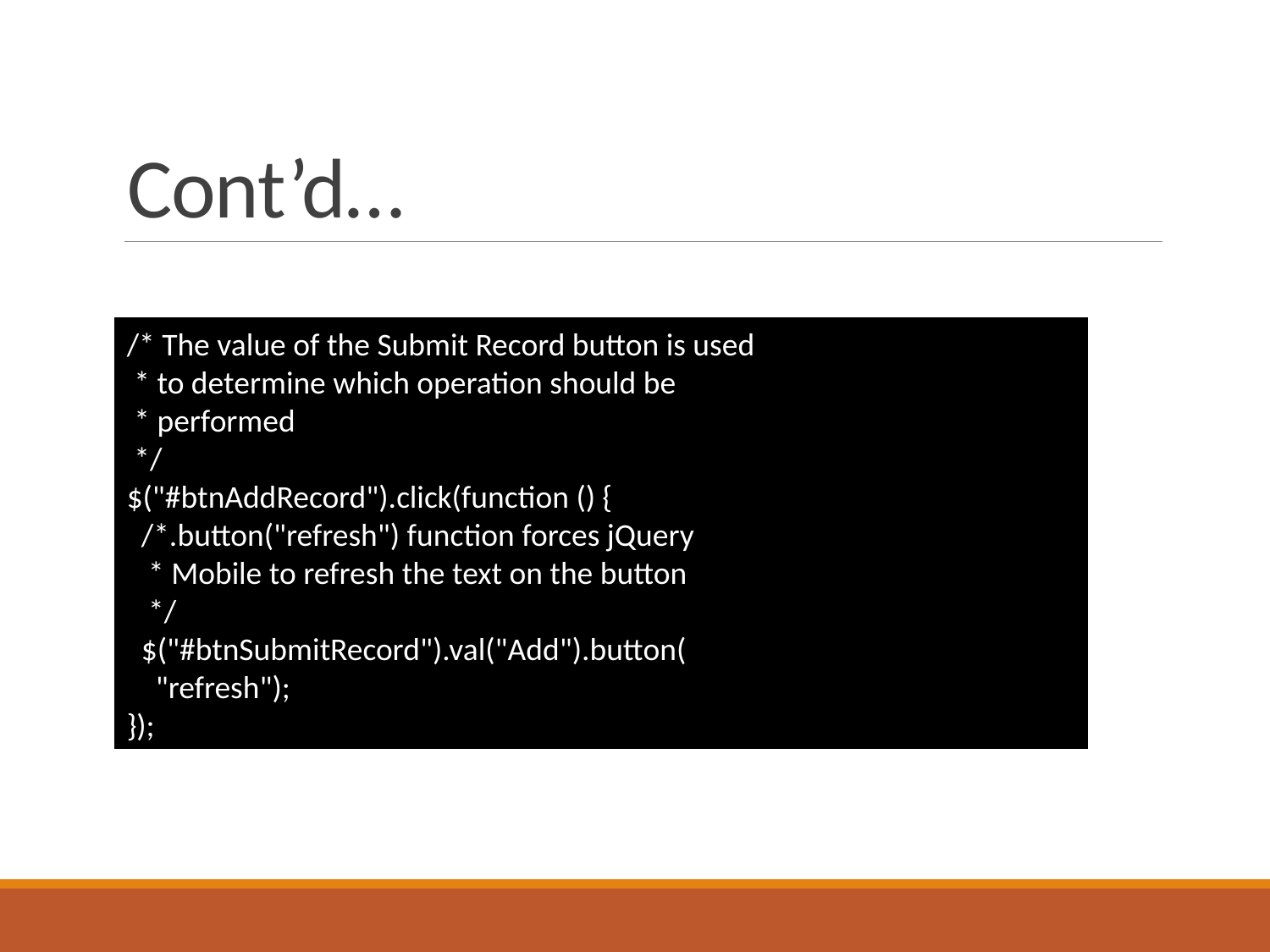

# Cont’d…

/* The value of the Submit Record button is used
 * to determine which operation should be
 * performed
 */
$("#btnAddRecord").click(function () {
  /*.button("refresh") function forces jQuery
   * Mobile to refresh the text on the button
   */
  $("#btnSubmitRecord").val("Add").button(
    "refresh");
});